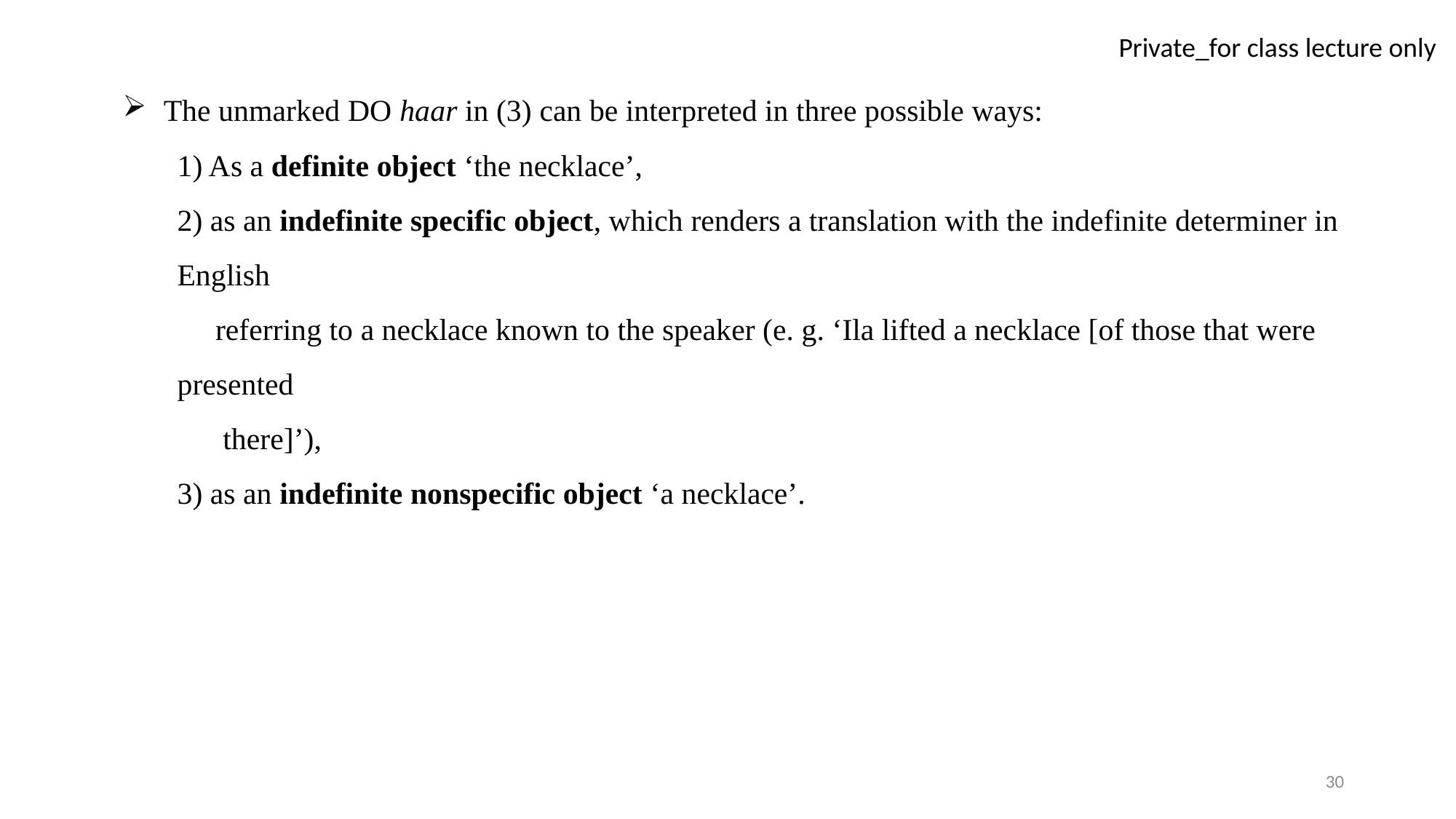

The unmarked DO haar in (3) can be interpreted in three possible ways:
1) As a definite object ‘the necklace’,
2) as an indefinite specific object, which renders a translation with the indefinite determiner in English
     referring to a necklace known to the speaker (e. g. ‘Ila lifted a necklace [of those that were presented
      there]’),
3) as an indefinite nonspecific object ‘a necklace’.
30